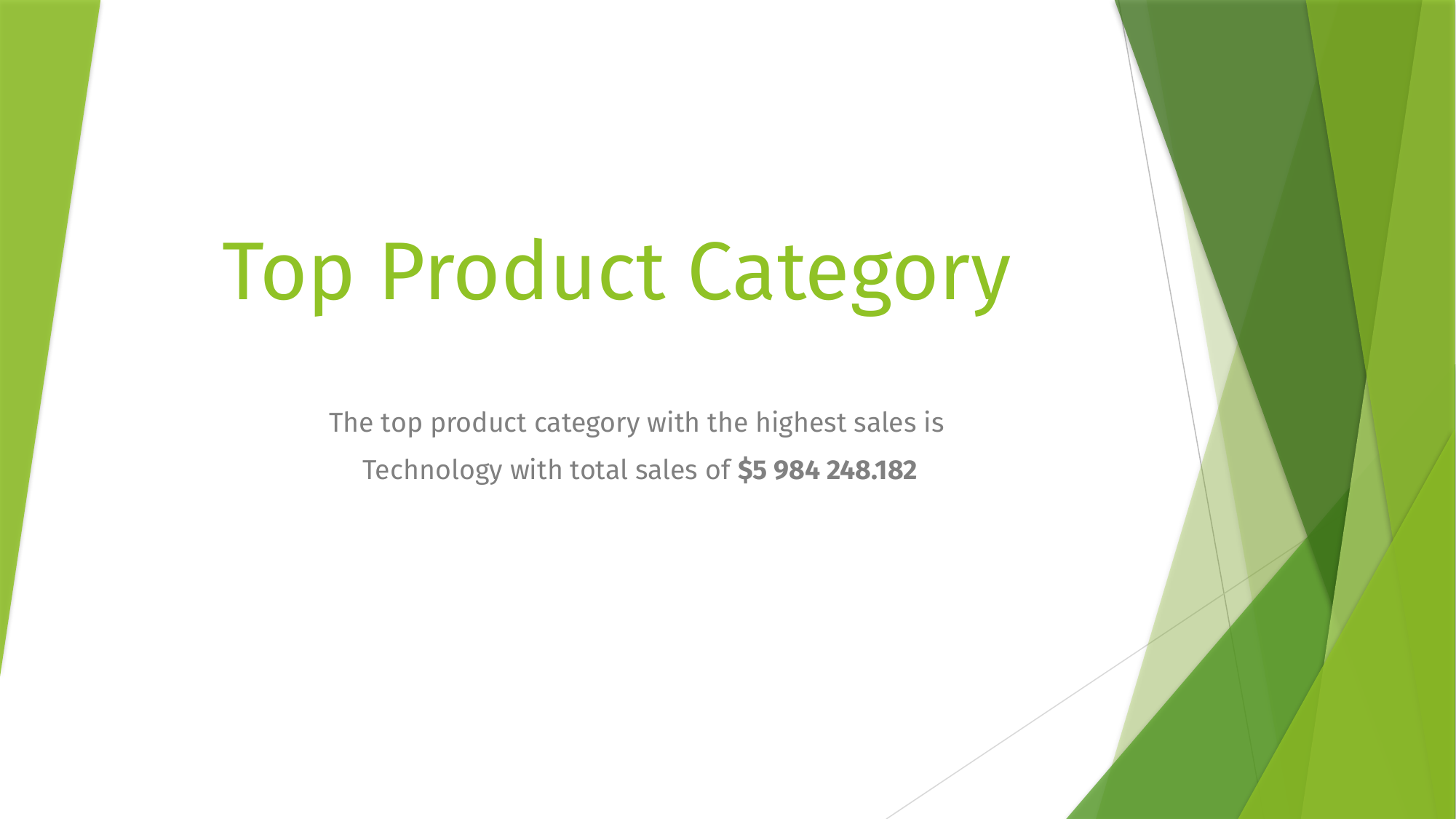

# Top Product Category
The top product category with the highest sales is
Technology with total sales of $5 984 248.182